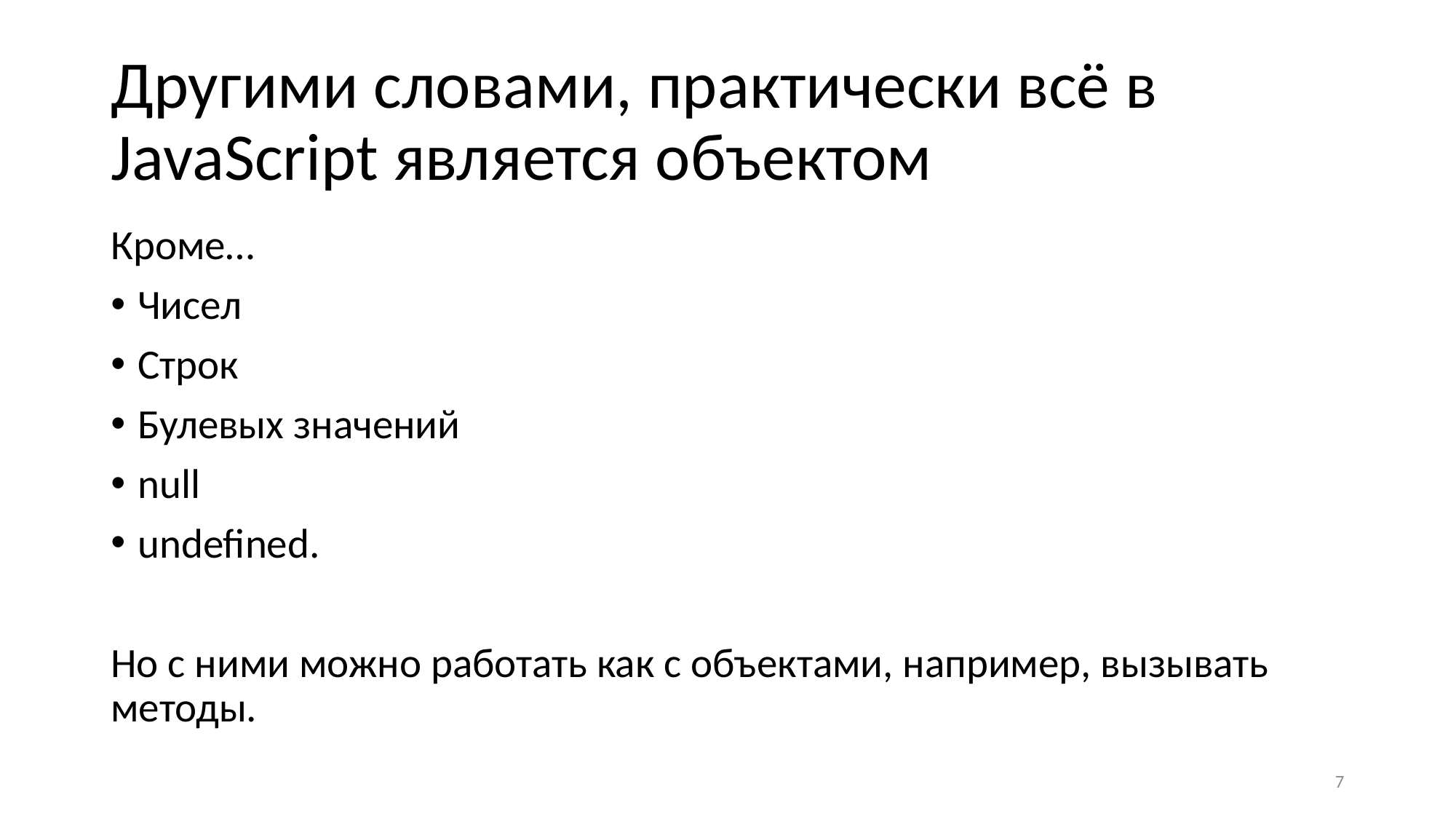

# Другими словами, практически всё в JavaScript является объектом
Кроме…
Чисел
Строк
Булевых значений
null
undefined.

Но с ними можно работать как с объектами, например, вызывать методы.
7